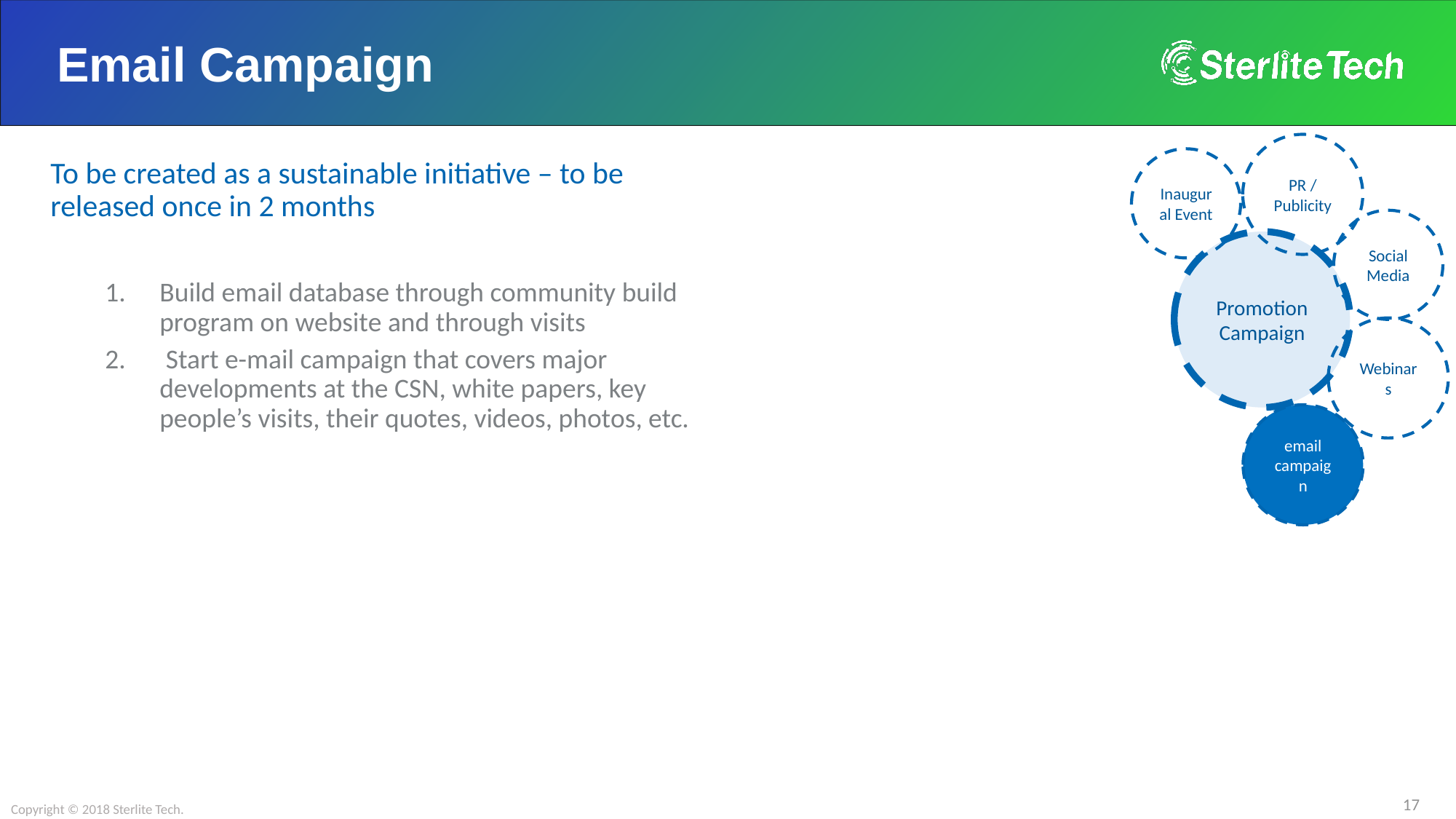

# Email Campaign
PR / Publicity
Inaugural Event
To be created as a sustainable initiative – to be released once in 2 months

Build email database through community build program on website and through visits
 Start e-mail campaign that covers major developments at the CSN, white papers, key people’s visits, their quotes, videos, photos, etc.
Social Media
Promotion Campaign
Webinars
email campaign
Copyright © 2018 Sterlite Tech.